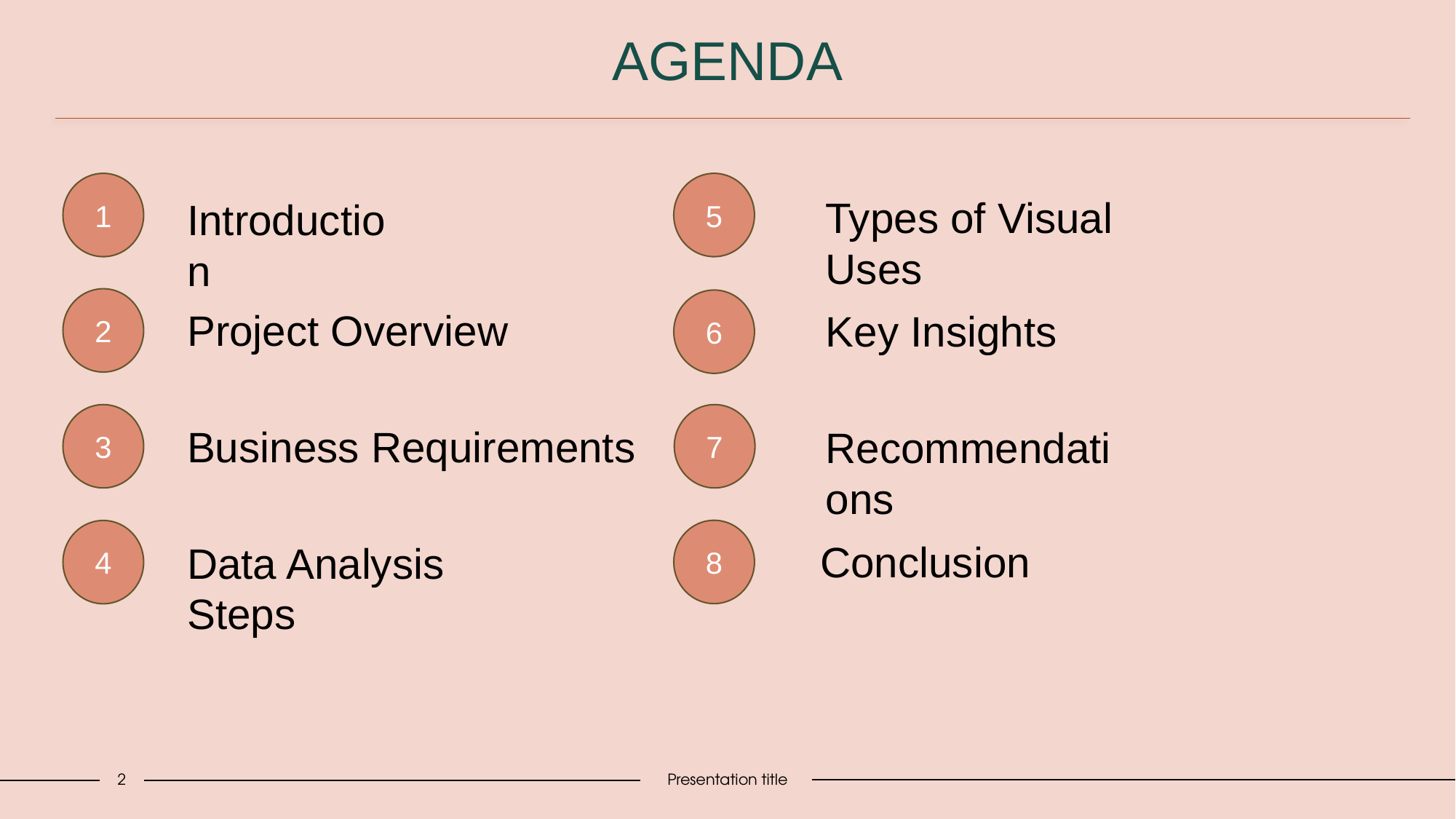

AGENDA
1
5
Types of Visual Uses
Introduction
2
6
Project Overview
Key Insights
7
3
Business Requirements
Recommendations
8
4
Conclusion
Data Analysis Steps
2
Presentation title